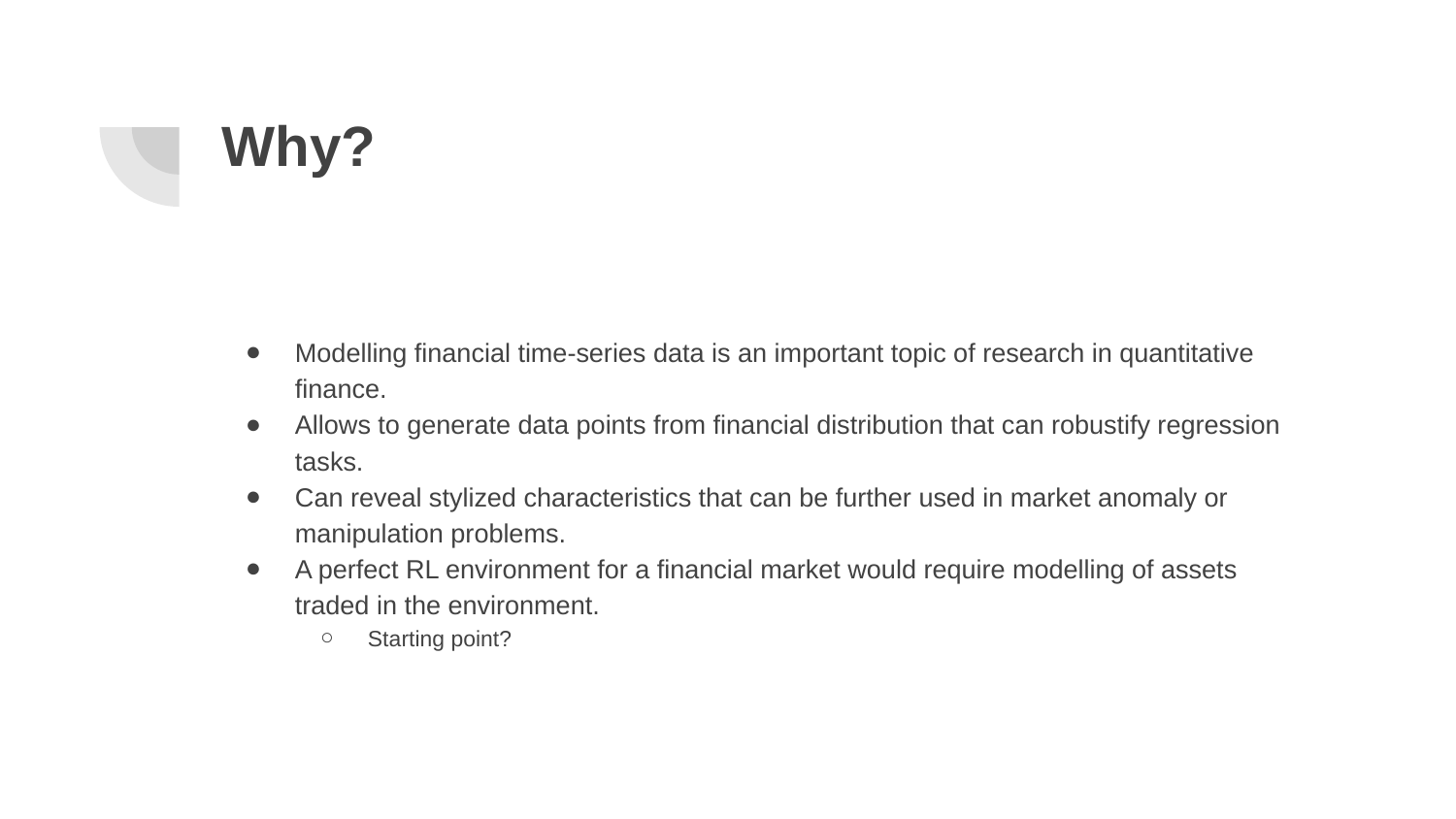

# Why?
Modelling financial time-series data is an important topic of research in quantitative finance.
Allows to generate data points from financial distribution that can robustify regression tasks.
Can reveal stylized characteristics that can be further used in market anomaly or manipulation problems.
A perfect RL environment for a financial market would require modelling of assets traded in the environment.
Starting point?